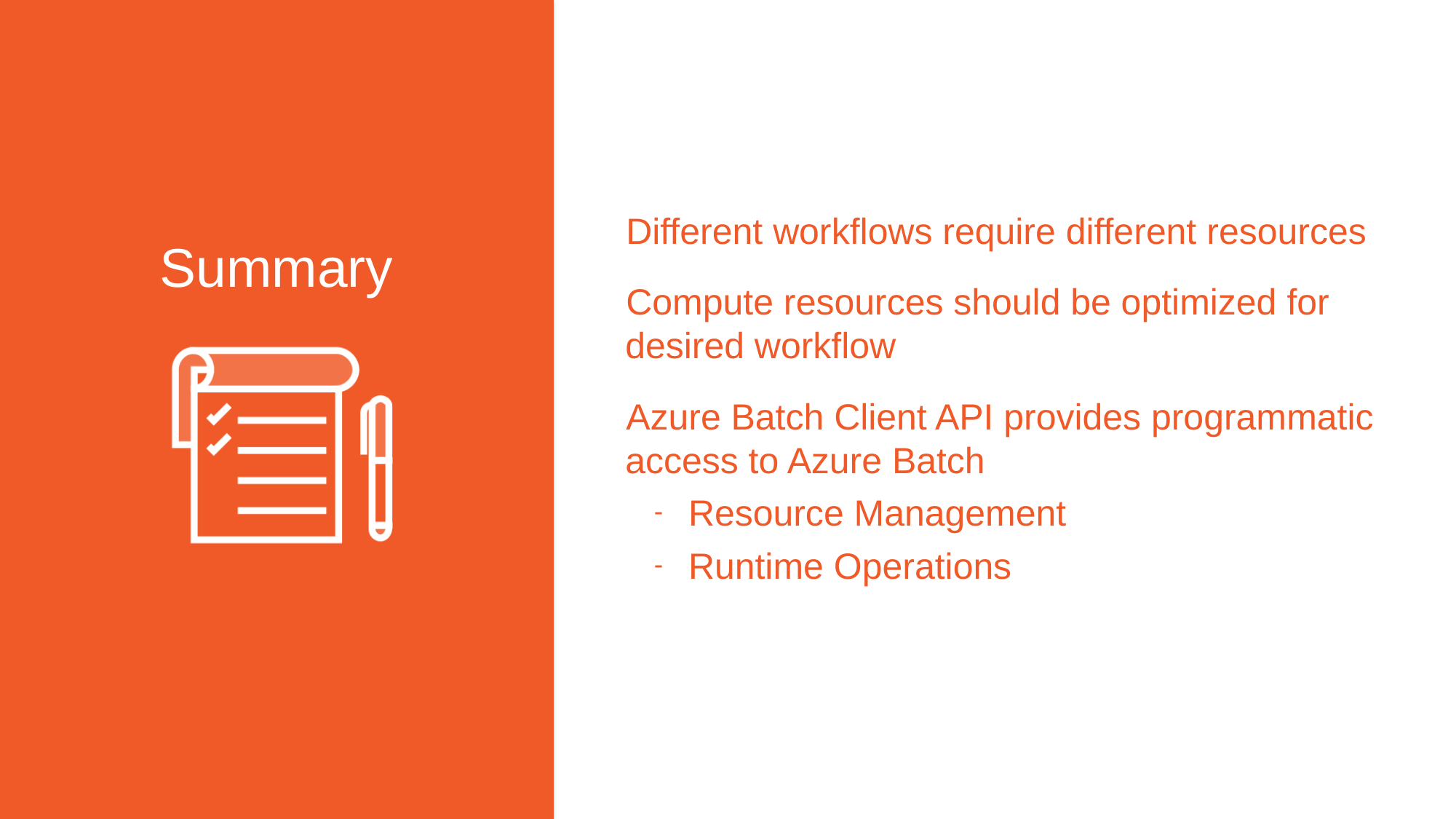

Different workflows require different resources
Compute resources should be optimized for desired workflow
Azure Batch Client API provides programmatic access to Azure Batch
Resource Management
Runtime Operations
Summary